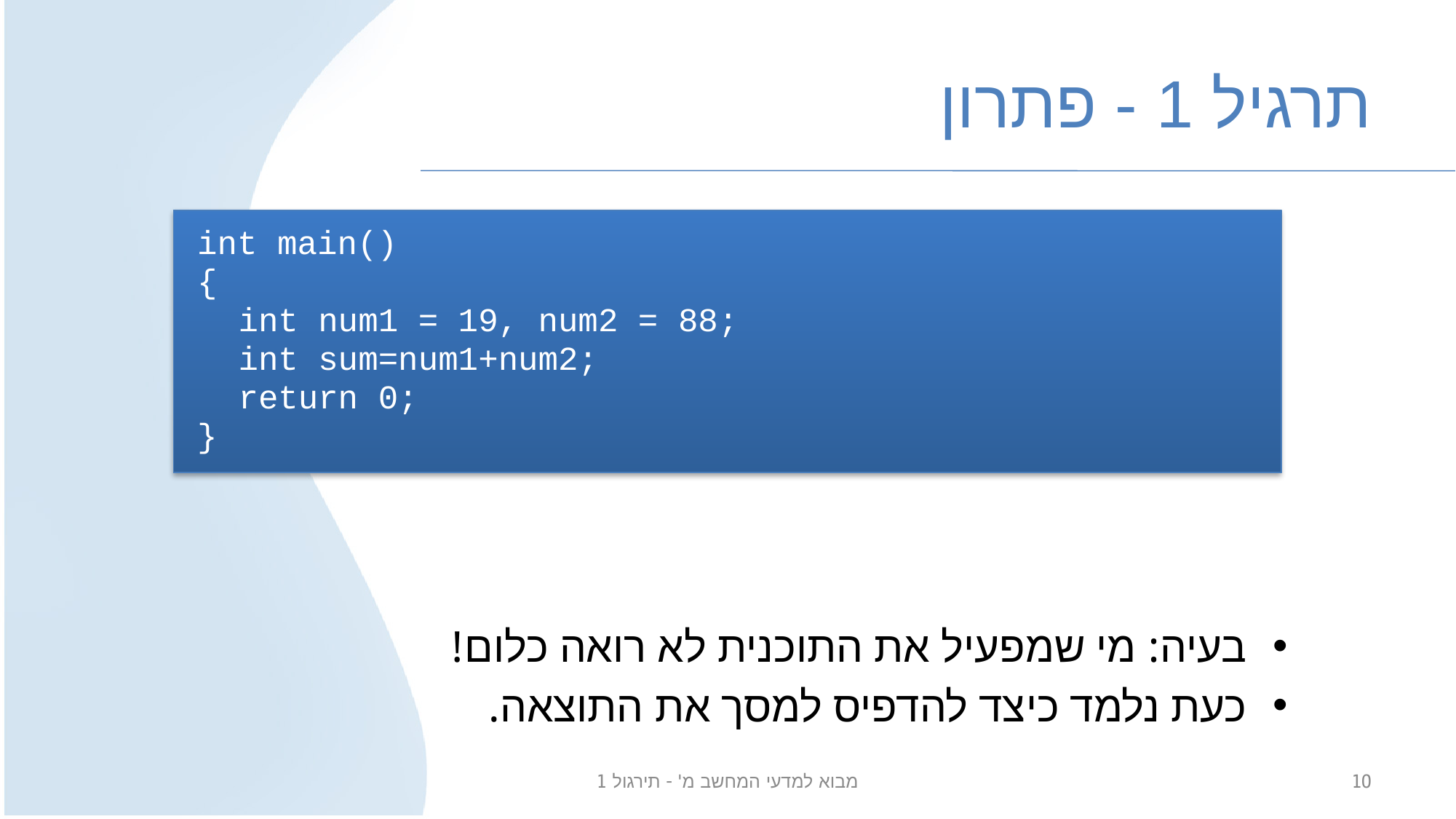

# תרגיל 1 - פתרון

		       הפלט:

int main()
{
	int num1 = 19, num2 = 88;
	int sum=num1+num2;
	return 0;
}
בעיה: מי שמפעיל את התוכנית לא רואה כלום!
כעת נלמד כיצד להדפיס למסך את התוצאה.
מבוא למדעי המחשב מ' - תירגול 1
10